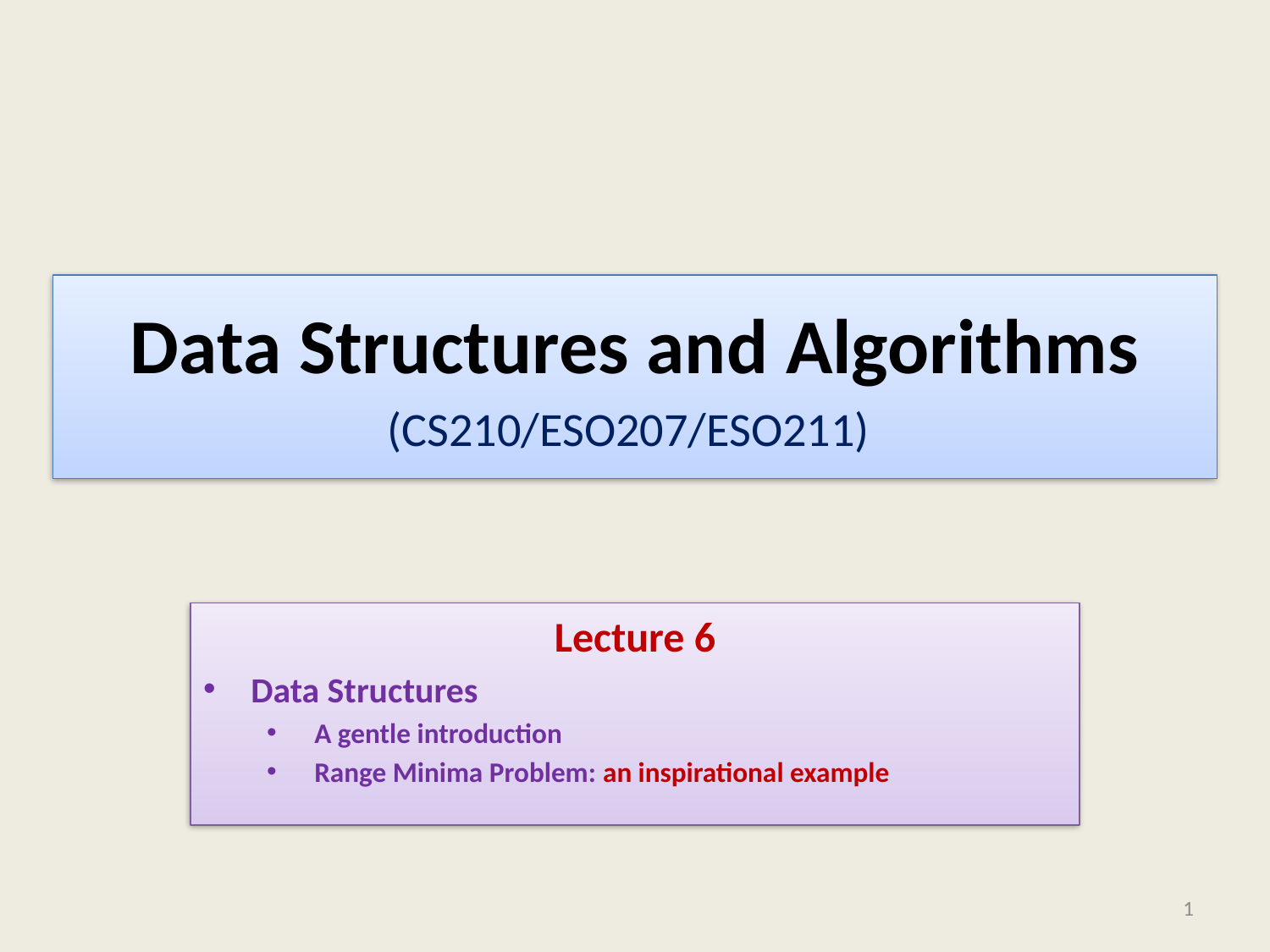

# Data Structures and Algorithms (CS210/ESO207/ESO211)
Lecture 6
Data Structures
A gentle introduction
Range Minima Problem: an inspirational example

1